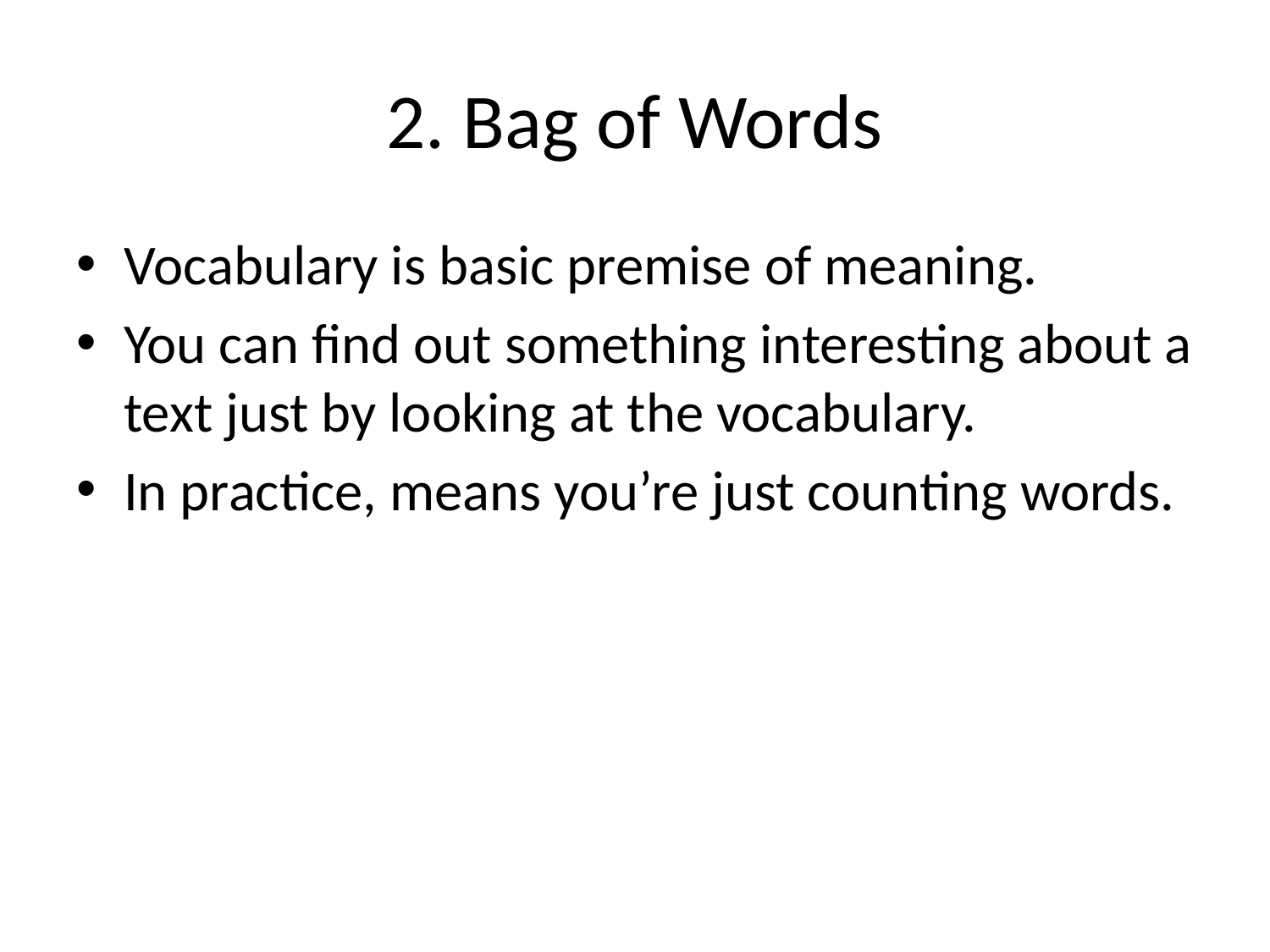

# 2. Bag of Words
Vocabulary is basic premise of meaning.
You can find out something interesting about a text just by looking at the vocabulary.
In practice, means you’re just counting words.